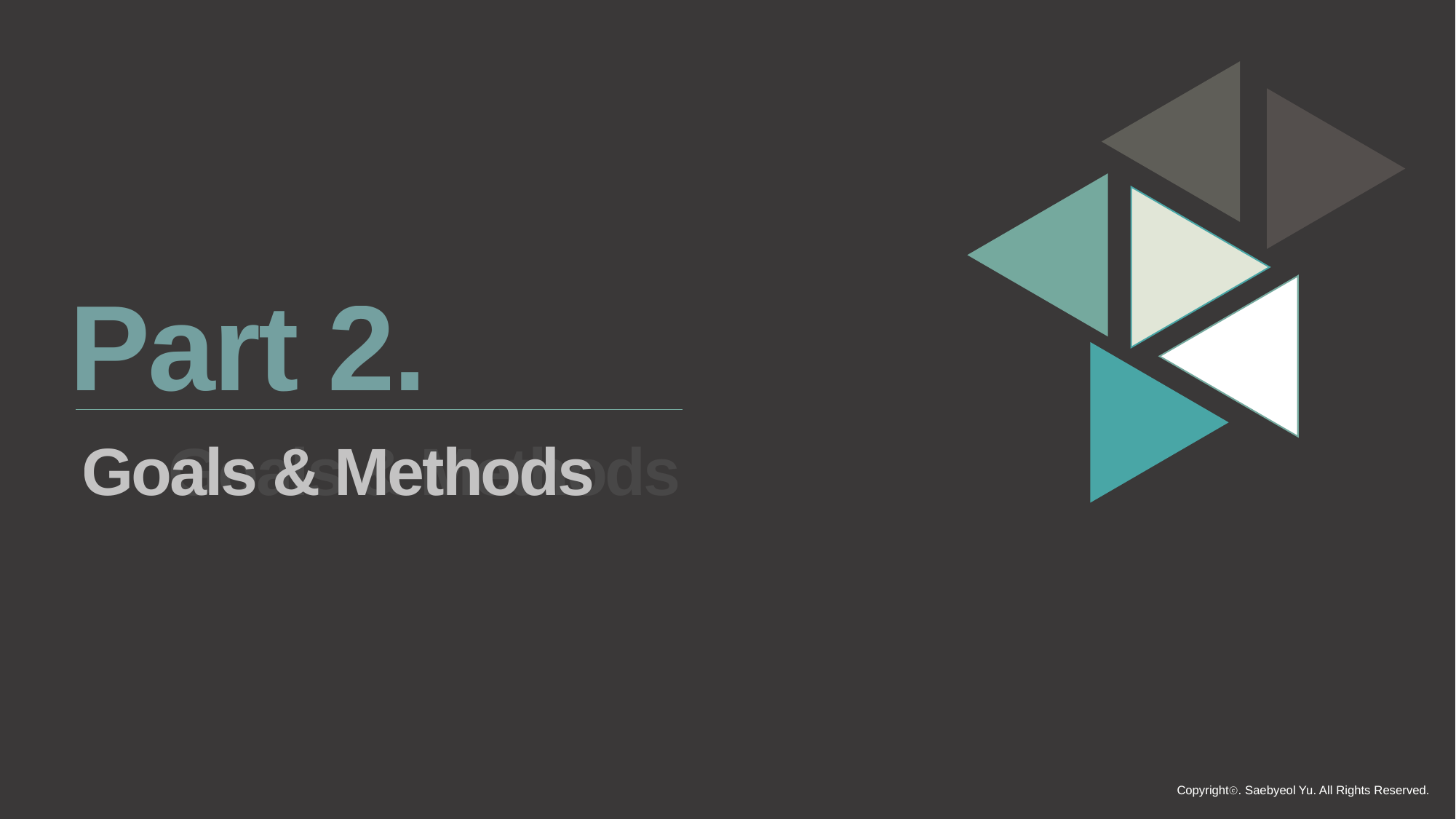

Part 2.
Goals & Methods
Goals & Methods
Copyrightⓒ. Saebyeol Yu. All Rights Reserved.